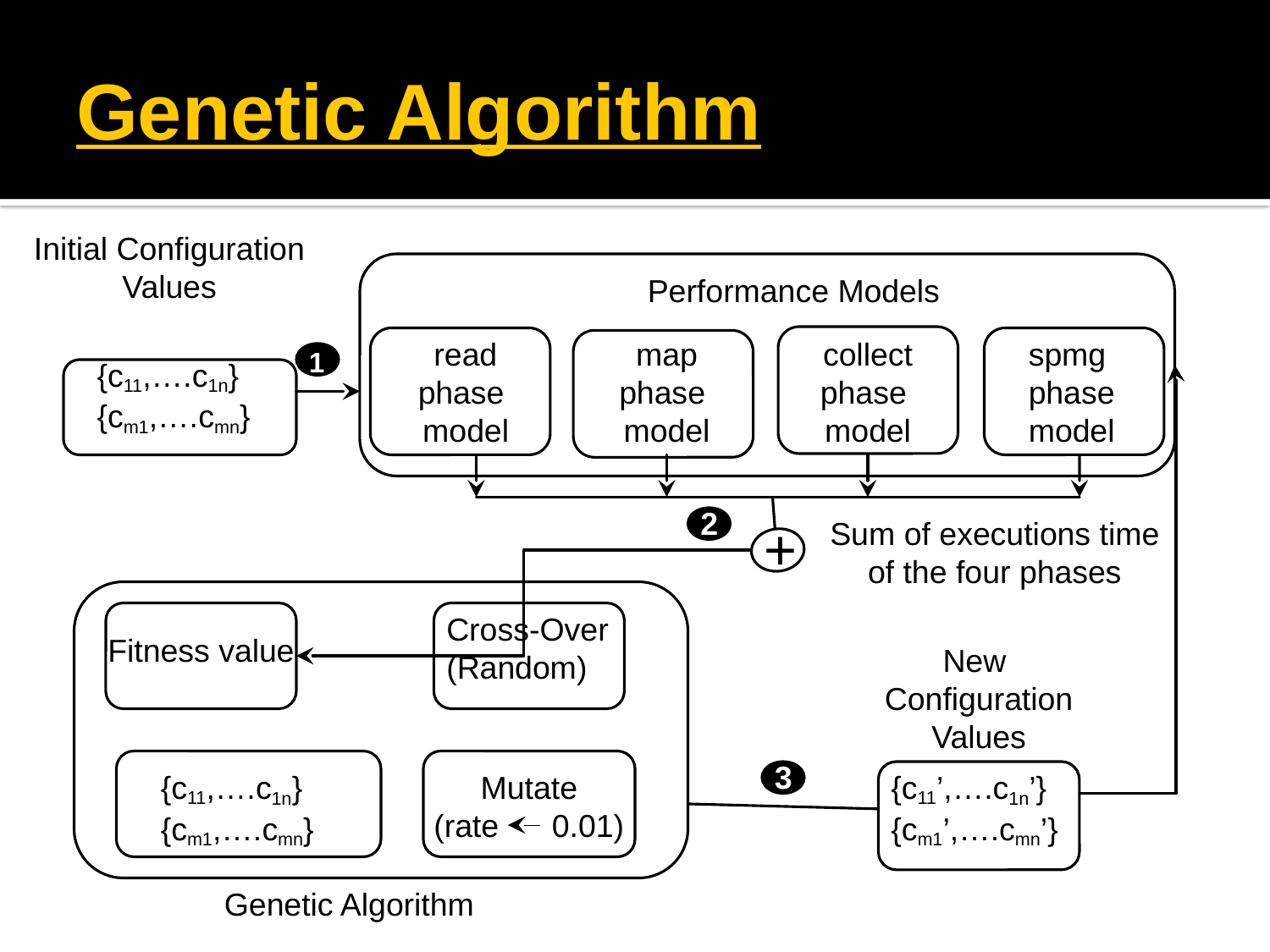

# Genetic Algorithm
Initial Configuration Values

Performance Models

read
phase
model
map
phase
model
collect
phase
model

spmg
phase
model

1

{c11,….c1n}
{cm1,….cmn}

2

+
Sum of executions time of the four phases

Cross-Over (Random)
Fitness value
New
Configuration Values

3
{c11,….c1n}
{cm1,….cmn}
Mutate
(rate      0.01)

{c11’,….c1n’}
{cm1’,….cmn’}
Genetic Algorithm